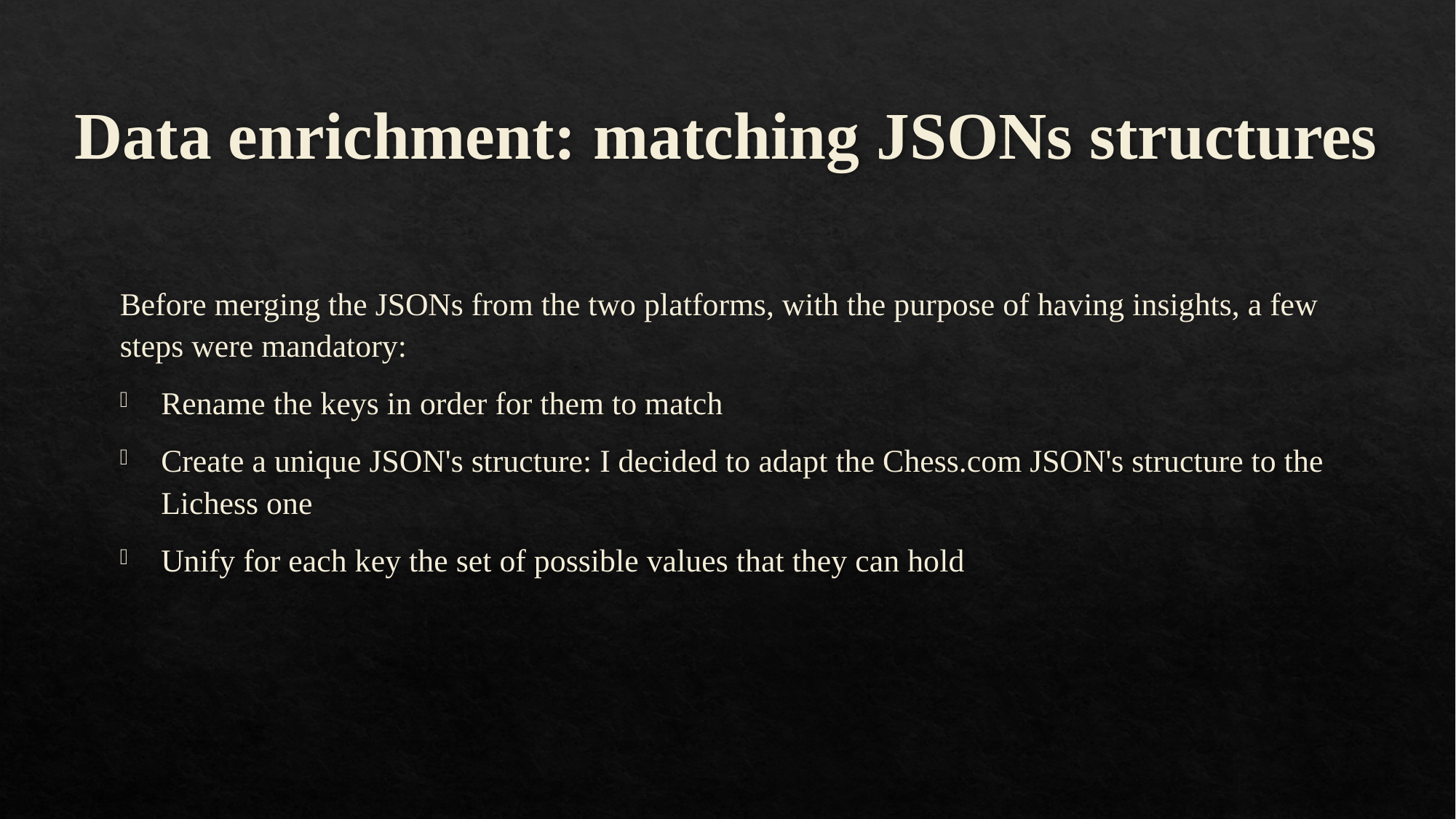

# Data enrichment: matching JSONs structures
Before merging the JSONs from the two platforms, with the purpose of having insights, a few steps were mandatory:
Rename the keys in order for them to match
Create a unique JSON's structure: I decided to adapt the Chess.com JSON's structure to the Lichess one
Unify for each key the set of possible values that they can hold